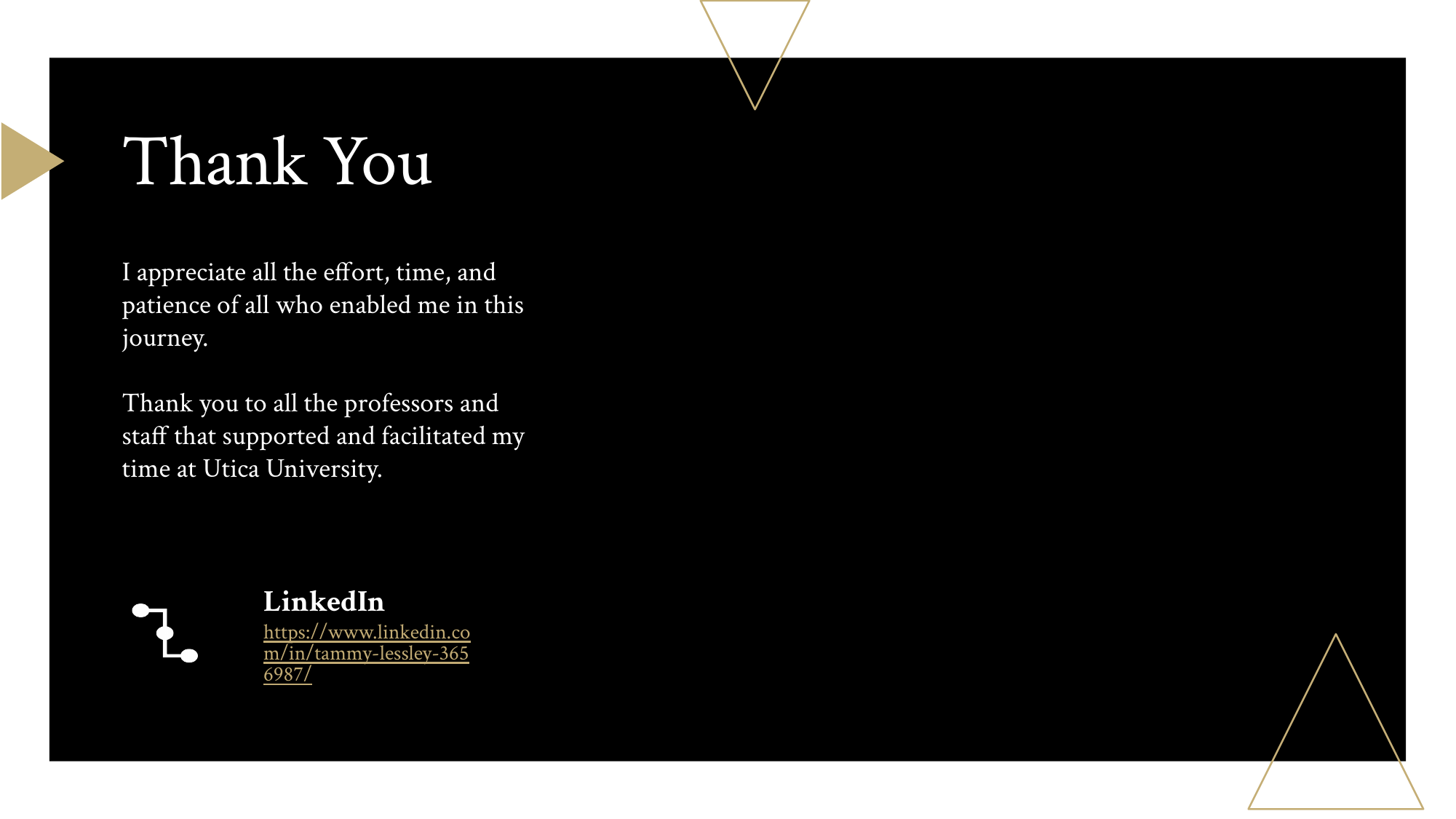

# Thank You

I appreciate all the effort, time, and patience of all who enabled me in this journey.

Thank you to all the professors and staff that supported and facilitated my time at Utica University.

LinkedIn
https://www.linkedin.com/in/tammy-lessley-3656987/